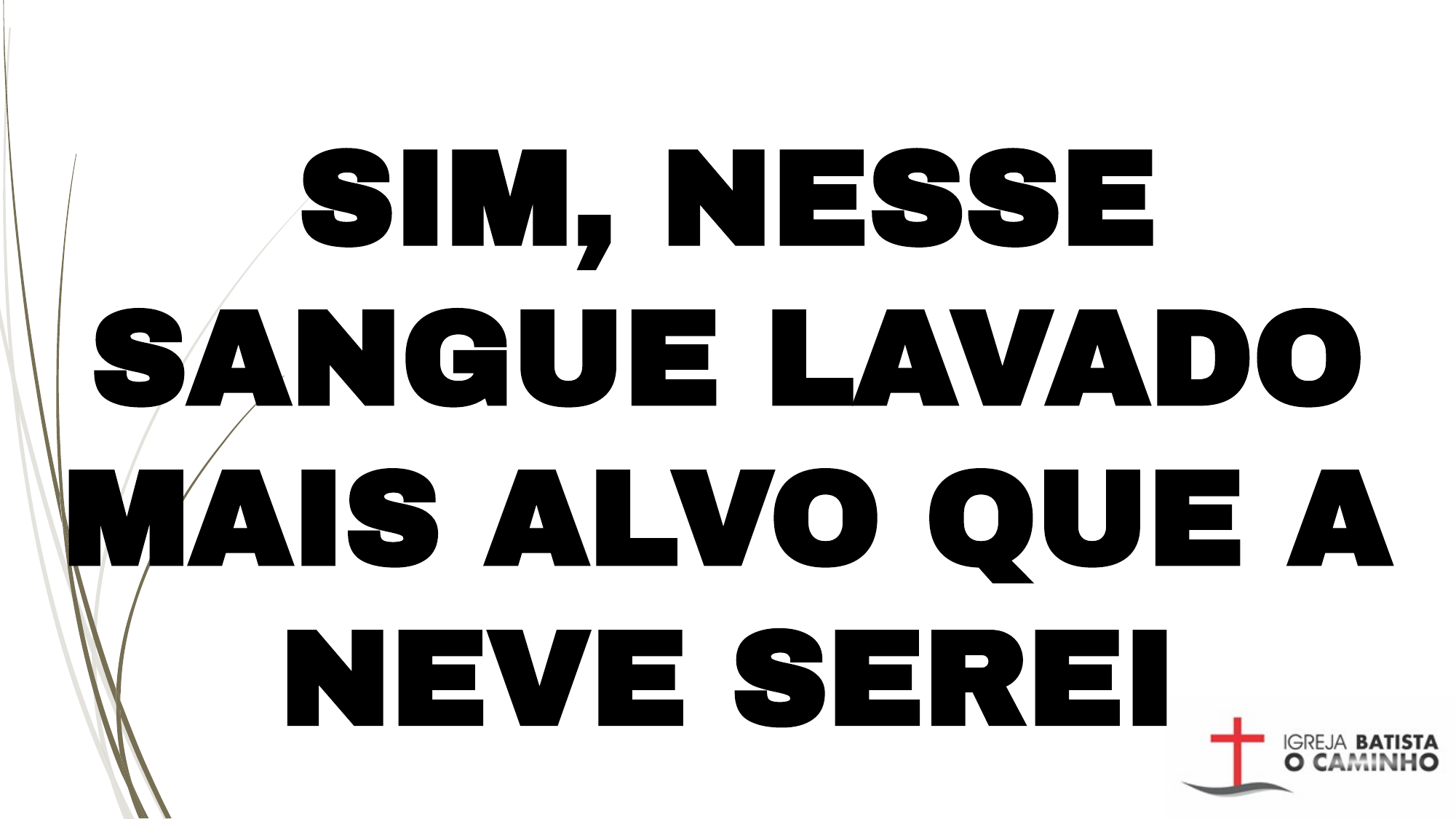

# SIM, NESSE SANGUE LAVADO MAIS ALVO QUE A NEVE SEREI